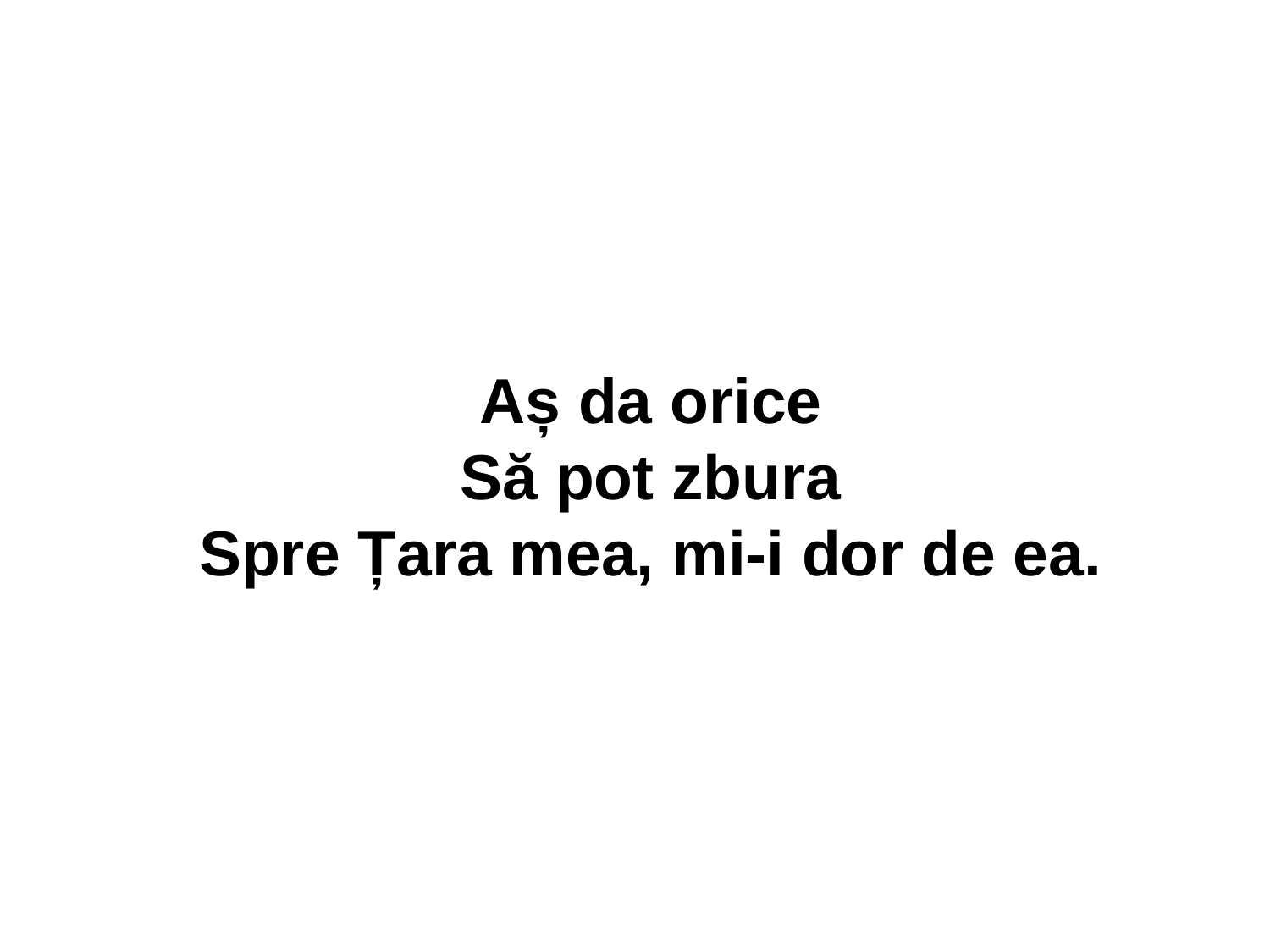

# Aș da orice
Să pot zbura
Spre Țara mea, mi-i dor de ea.